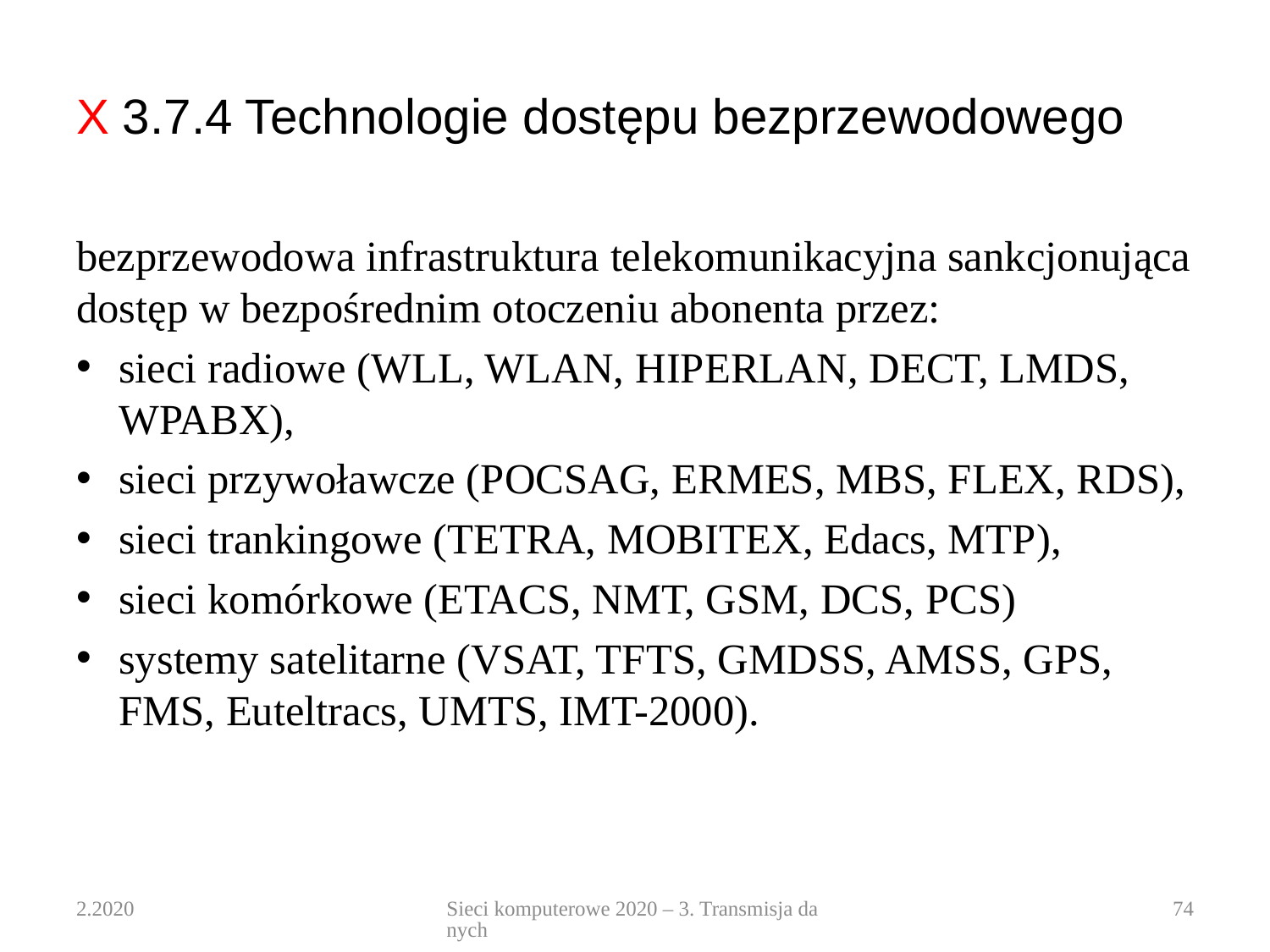

# X 3.7.4 Technologie dostępu bezprzewodowego
bezprzewodowa infrastruktura telekomunikacyjna sankcjonująca dostęp w bezpośrednim otoczeniu abonenta przez:
sieci radiowe (WLL, WLAN, HIPERLAN, DECT, LMDS, WPABX),
sieci przywoławcze (POCSAG, ERMES, MBS, FLEX, RDS),
sieci trankingowe (TETRA, MOBITEX, Edacs, MTP),
sieci komórkowe (ETACS, NMT, GSM, DCS, PCS)
systemy satelitarne (VSAT, TFTS, GMDSS, AMSS, GPS, FMS, Euteltracs, UMTS, IMT-2000).
2.2020
Sieci komputerowe 2020 – 3. Transmisja danych
74